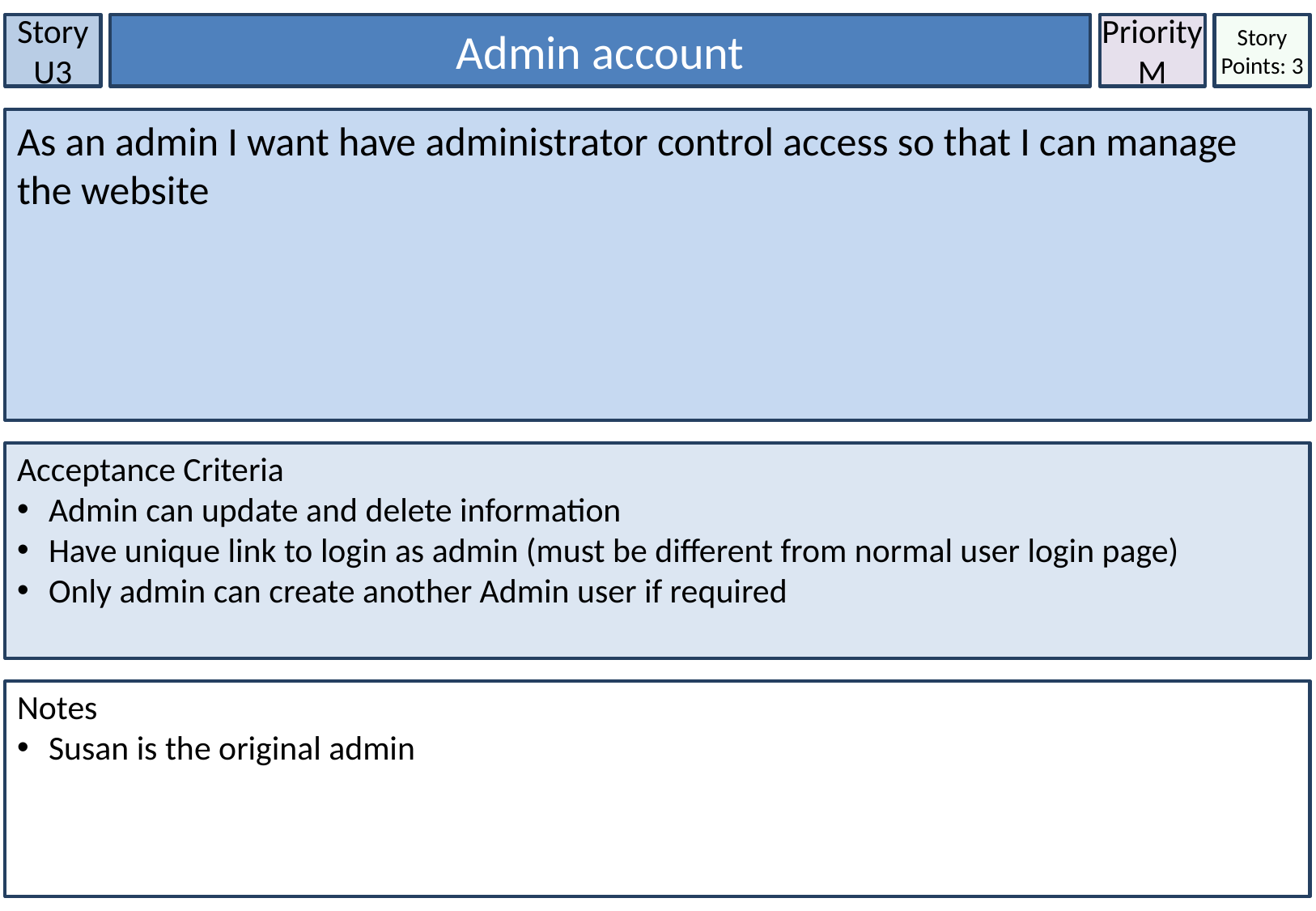

Story U3
Admin account
Priority
M
Story Points: 3
As an admin I want have administrator control access so that I can manage the website
Acceptance Criteria
 Admin can update and delete information
 Have unique link to login as admin (must be different from normal user login page)
 Only admin can create another Admin user if required
Notes
 Susan is the original admin